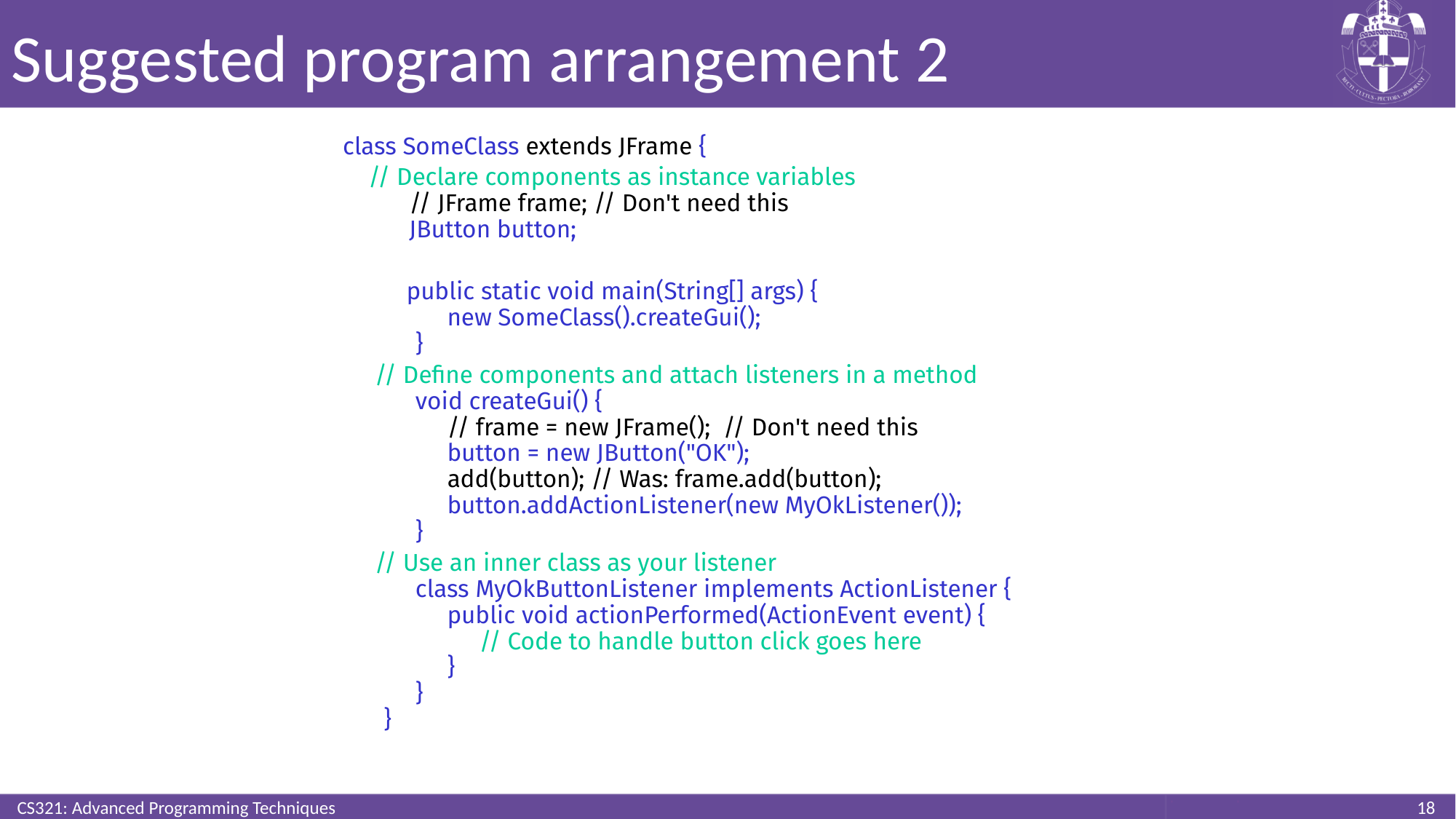

# Suggested program arrangement 2
class SomeClass extends JFrame {
    // Declare components as instance variables
    // JFrame frame; // Don't need this
    JButton button;

          public static void main(String[] args) {
          new SomeClass().createGui();
     }
     // Define components and attach listeners in a method
     void createGui() {
          // frame = new JFrame();  // Don't need this
          button = new JButton("OK");
          add(button); // Was: frame.add(button);
          button.addActionListener(new MyOkListener());
     }
     // Use an inner class as your listener
     class MyOkButtonListener implements ActionListener {
          public void actionPerformed(ActionEvent event) {
               // Code to handle button click goes here
          }
     }
}

CS321: Advanced Programming Techniques
18